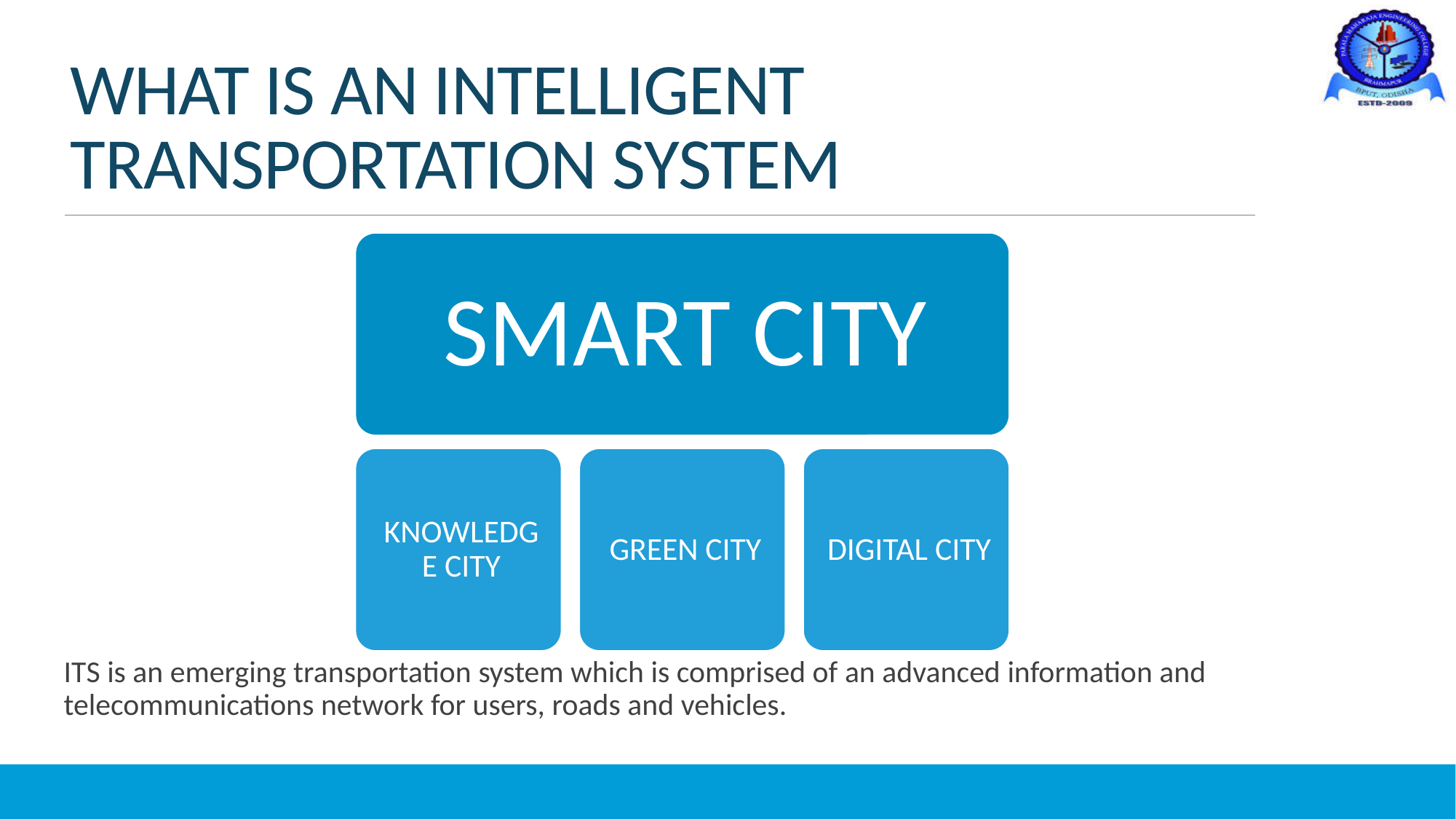

# WHAT IS AN INTELLIGENT TRANSPORTATION SYSTEM

ITS is an emerging transportation system which is comprised of an advanced information and telecommunications network for users, roads and vehicles.

SMART CITY
KNOWLEDGE CITY
GREEN CITY
DIGITAL CITY